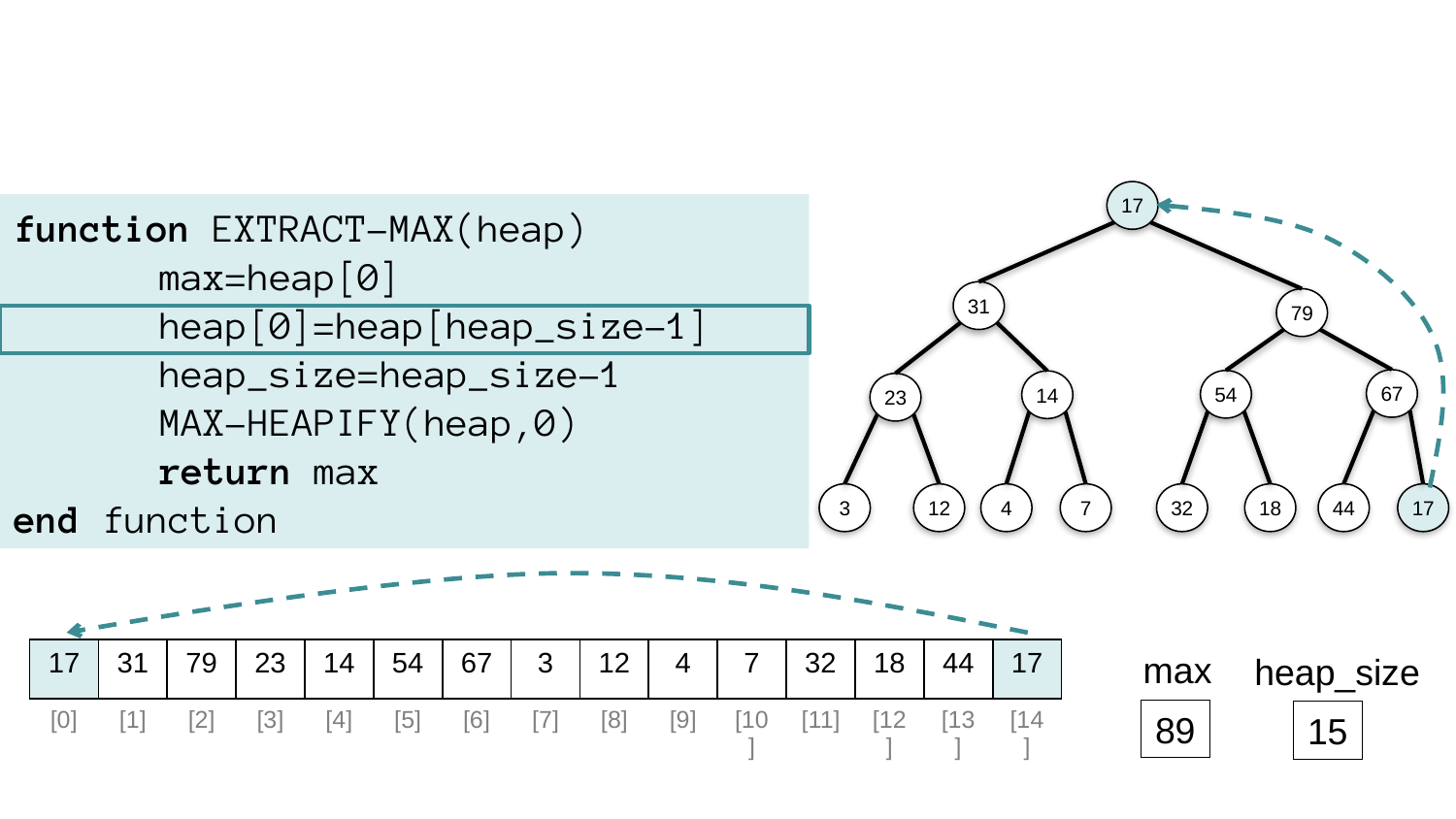

17
31
79
67
54
14
23
3
12
4
7
32
18
44
17
function EXTRACT-MAX(heap)
	max=heap[0]
	heap[0]=heap[heap_size-1]
	heap_size=heap_size-1
	MAX-HEAPIFY(heap,0)
	return max
end function

| 17 | 31 | 79 | 23 | 14 | 54 | 67 | 3 | 12 | 4 | 7 | 32 | 18 | 44 | 17 |
| --- | --- | --- | --- | --- | --- | --- | --- | --- | --- | --- | --- | --- | --- | --- |
| [0] | [1] | [2] | [3] | [4] | [5] | [6] | [7] | [8] | [9] | [10] | [11] | [12] | [13] | [14] |
max
heap_size
89
15